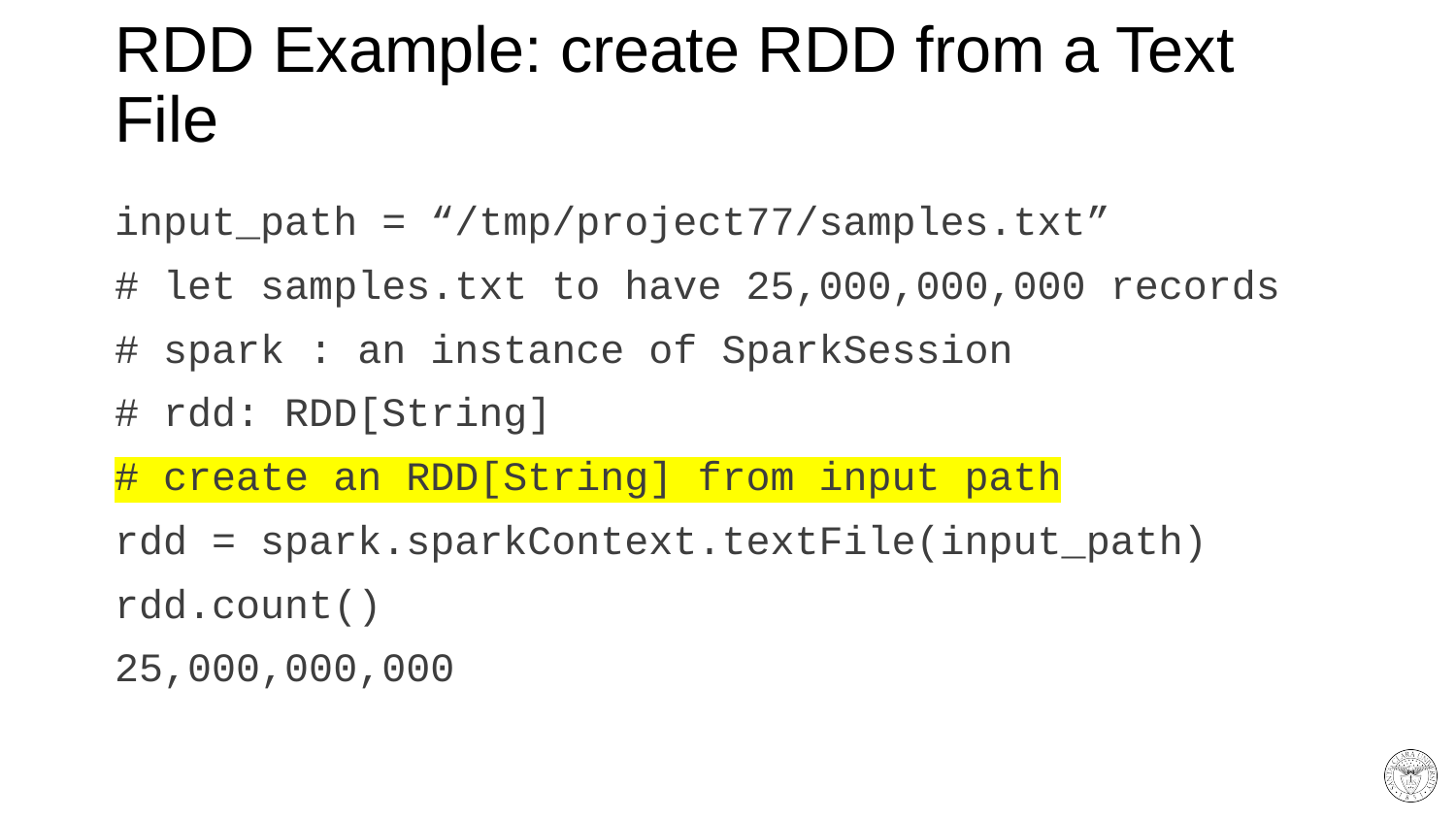

# RDD Example: create RDD from a Text File
input_path = “/tmp/project77/samples.txt”
# let samples.txt to have 25,000,000,000 records
# spark : an instance of SparkSession
# rdd: RDD[String]
# create an RDD[String] from input path
rdd = spark.sparkContext.textFile(input_path)
rdd.count()
25,000,000,000